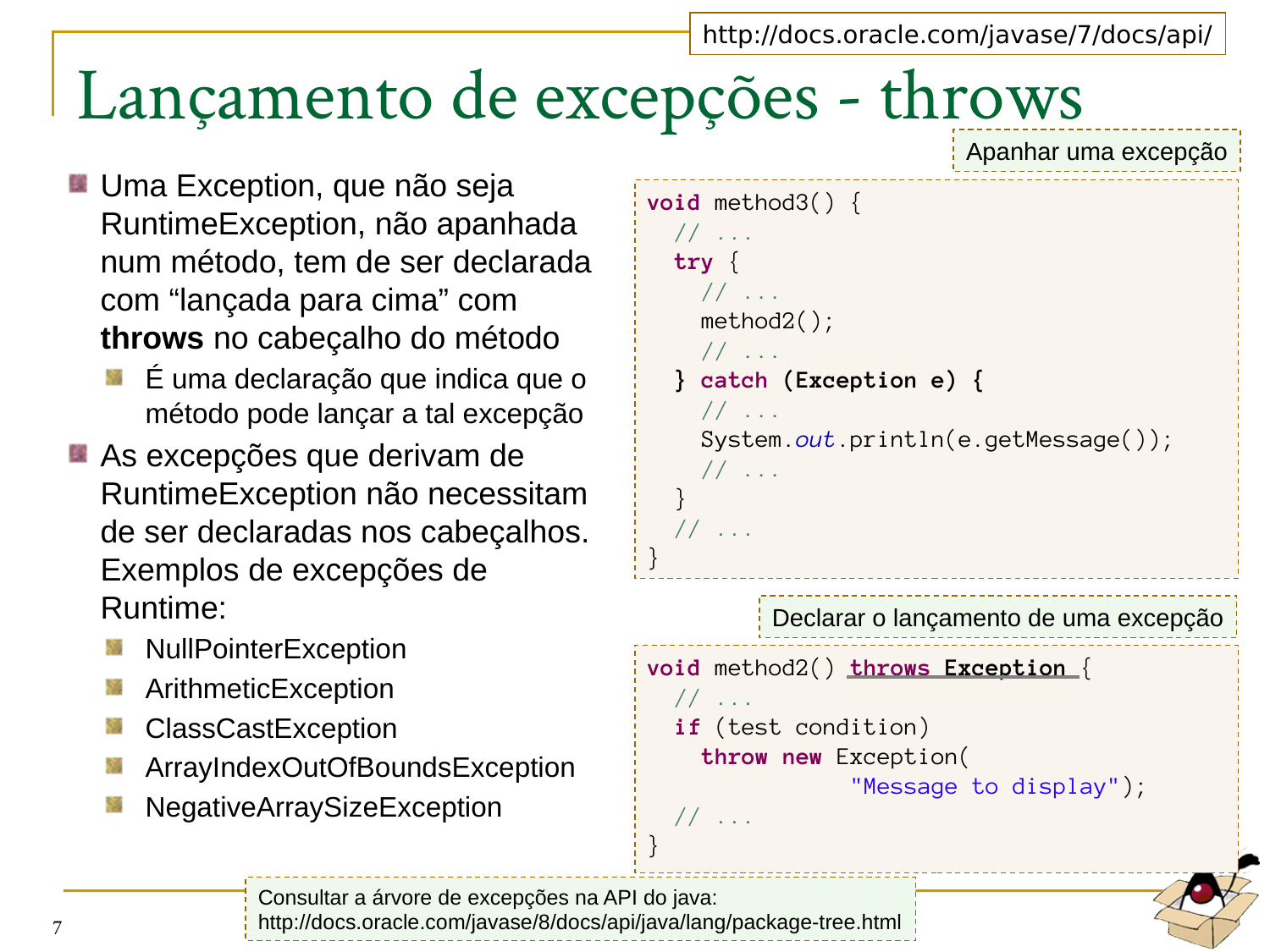

http://docs.oracle.com/javase/7/docs/api/
# Lançamento de excepções - throws
Apanhar uma excepção
Uma Exception, que não seja RuntimeException, não apanhada num método, tem de ser declarada com “lançada para cima” com throws no cabeçalho do método
É uma declaração que indica que o método pode lançar a tal excepção
As excepções que derivam de RuntimeException não necessitam de ser declaradas nos cabeçalhos. Exemplos de excepções de Runtime:
NullPointerException
ArithmeticException
ClassCastException
ArrayIndexOutOfBoundsException
NegativeArraySizeException

void method3() {
  // ...
  try {
    // ...
    method2();
    // ...
  } catch (Exception e) {
    // ...
    System.out.println(e.getMessage());
    // ...
  }
  // ...
}
Declarar o lançamento de uma excepção
void method2() throws Exception {
  // ...
  if (test condition)
    throw new Exception(
               "Message to display");
  // ...
}
Consultar a árvore de excepções na API do java:
http://docs.oracle.com/javase/8/docs/api/java/lang/package-tree.html
MoP 10 -  Tratamento de Excepções